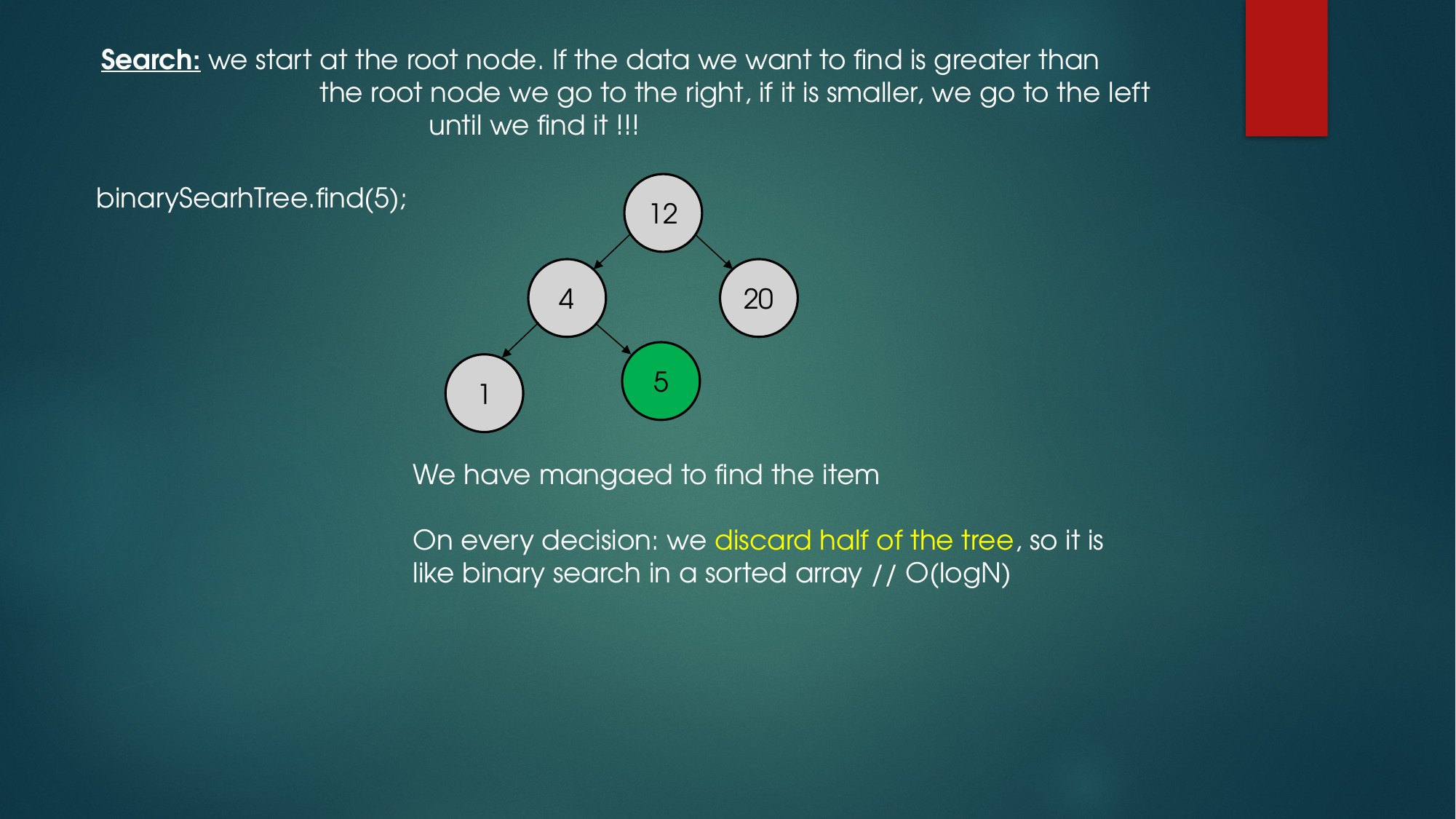

Search: we start at the root node. If the data we want to find is greater than
		the root node we go to the right, if it is smaller, we go to the left
			until we find it !!!
12
binarySearhTree.find(5);
4
20
5
1
We have mangaed to find the item

On every decision: we discard half of the tree, so it is
like binary search in a sorted array // O(logN)